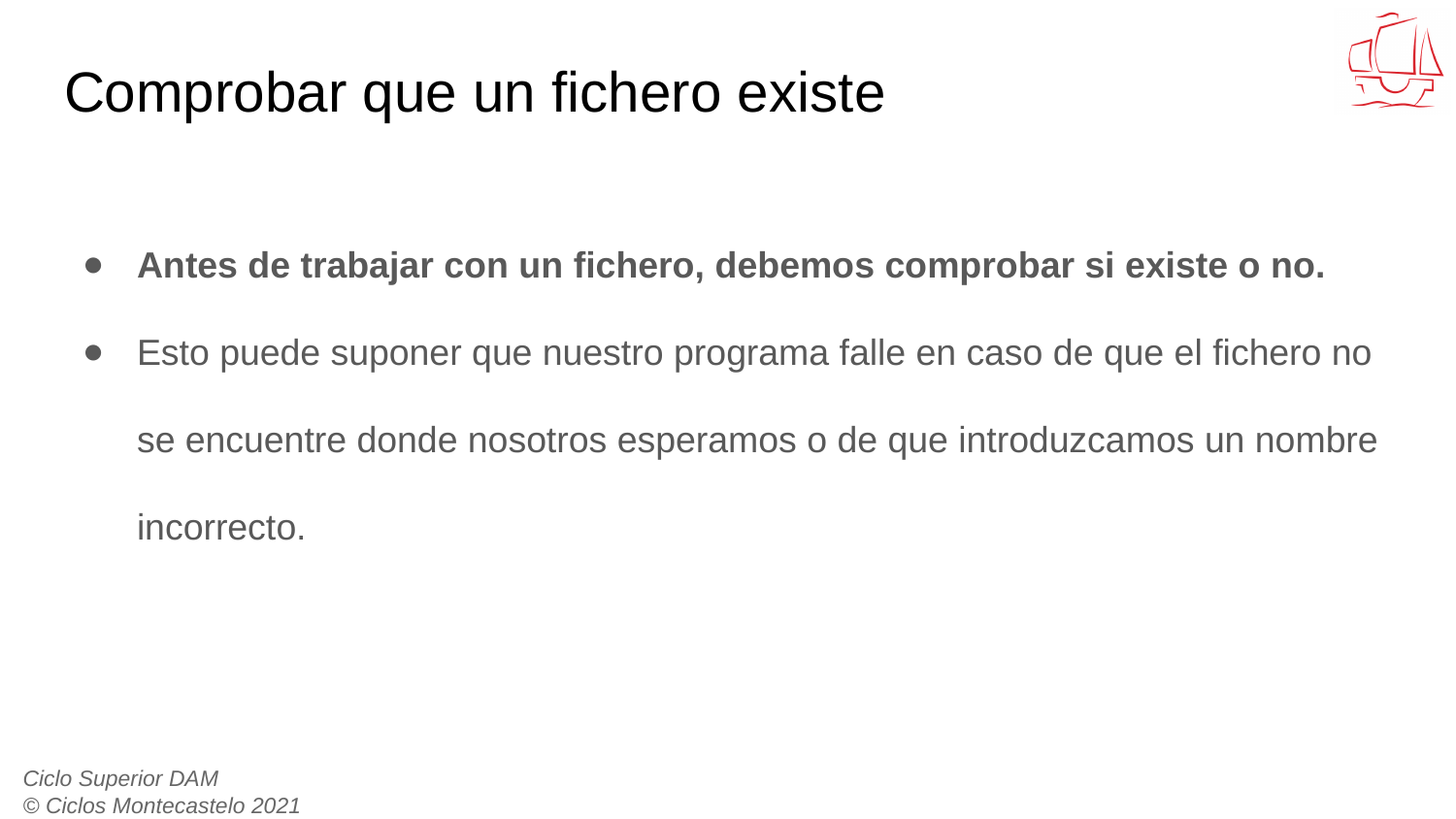

# Comprobar que un fichero existe
Antes de trabajar con un fichero, debemos comprobar si existe o no.
Esto puede suponer que nuestro programa falle en caso de que el fichero no se encuentre donde nosotros esperamos o de que introduzcamos un nombre incorrecto.